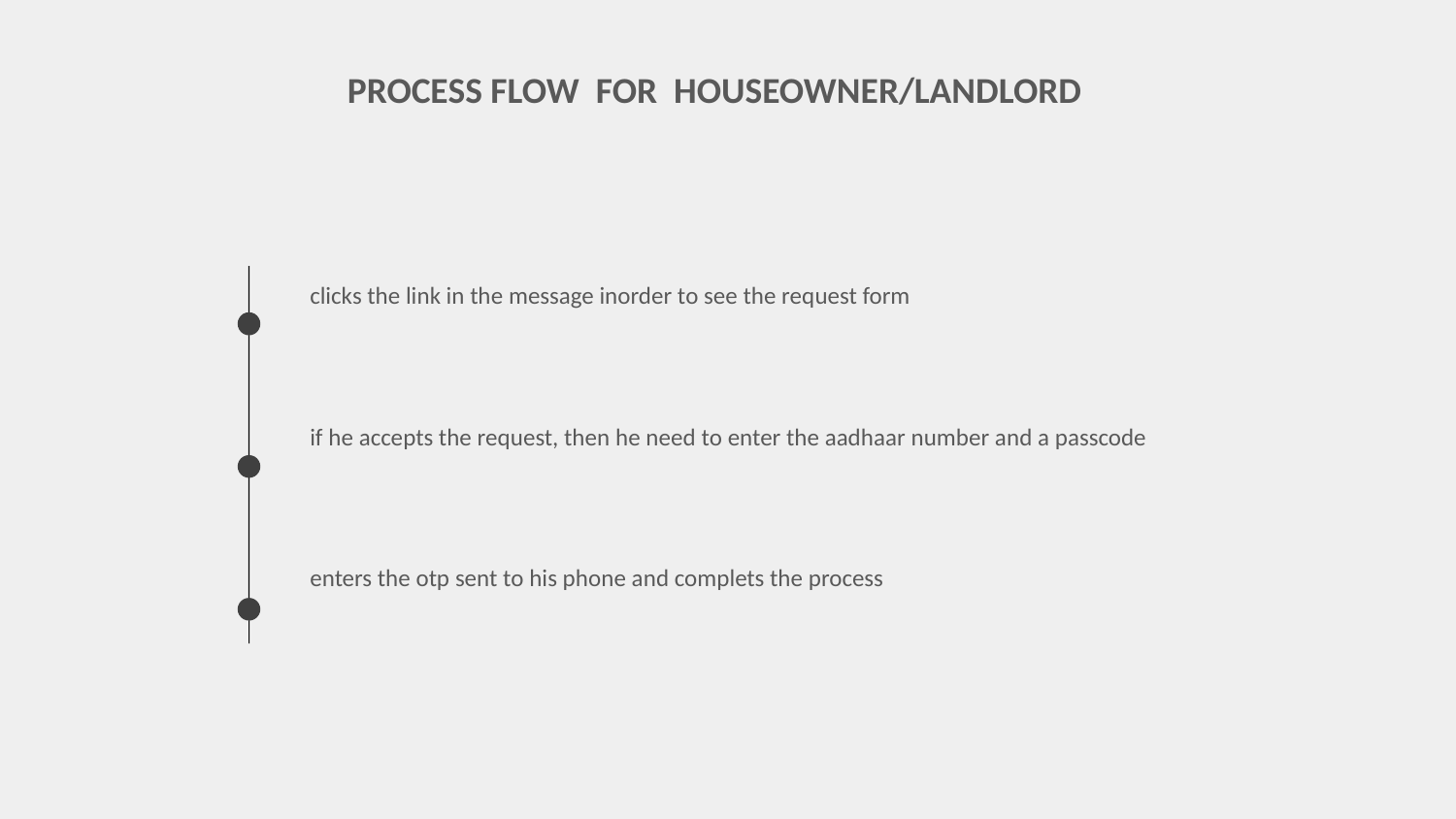

PROCESS FLOW  FOR  HOUSEOWNER/LANDLORD

clicks the link in the message inorder to see the request form

if he accepts the request, then he need to enter the aadhaar number and a passcode

enters the otp sent to his phone and complets the process